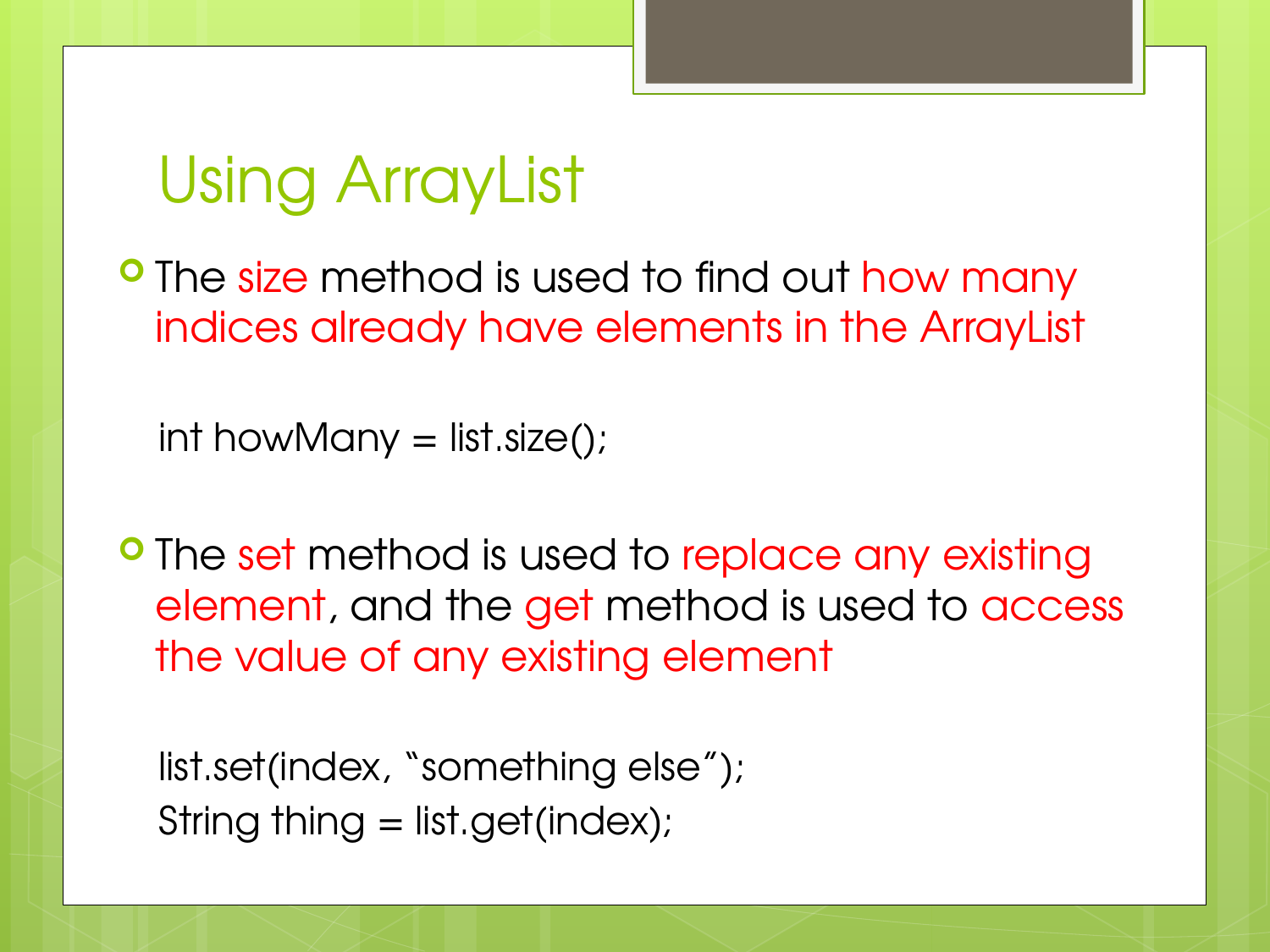

# Using ArrayList
The size method is used to find out how many indices already have elements in the ArrayList

int howMany = list.size();

The set method is used to replace any existing element, and the get method is used to access the value of any existing element

list.set(index, “something else”);
String thing = list.get(index);